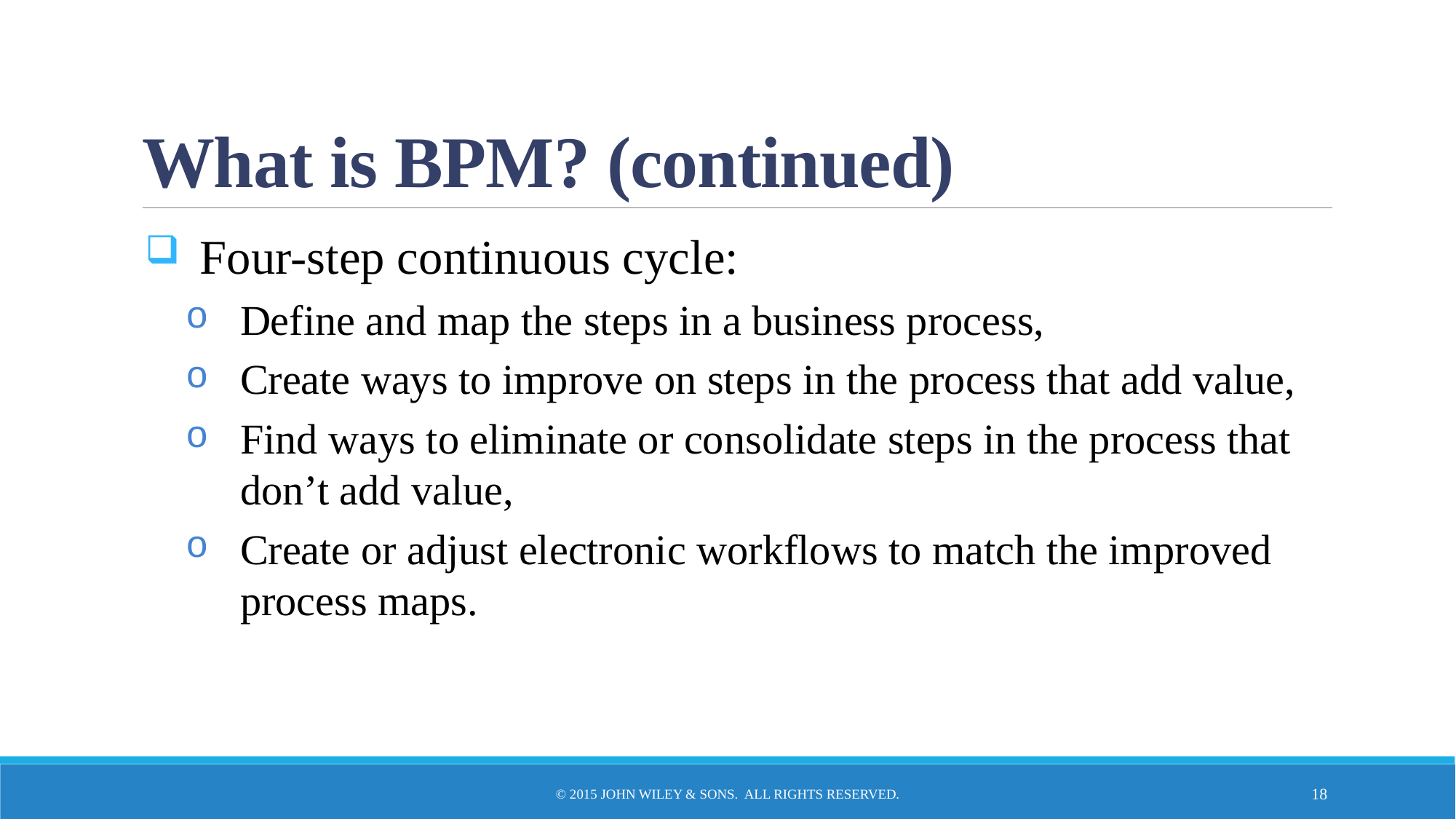

# What is BPM? (continued)
Four-step continuous cycle:
Define and map the steps in a business process,
Create ways to improve on steps in the process that add value,
Find ways to eliminate or consolidate steps in the process that don’t add value,
Create or adjust electronic workflows to match the improved process maps.

© 2015 John Wiley & Sons.  All Rights Reserved.
18